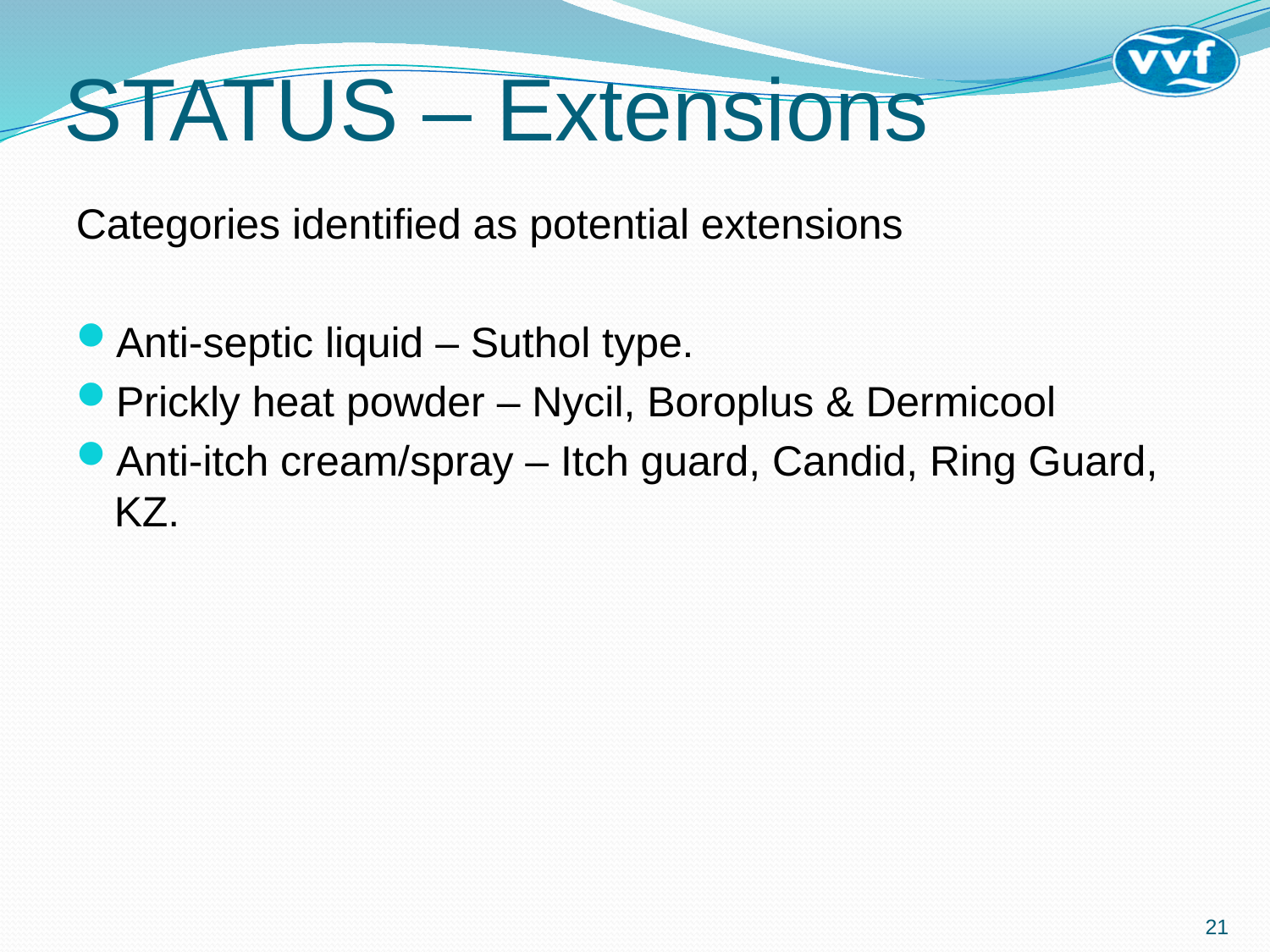

# STATUS – Extensions
Categories identified as potential extensions

Anti-septic liquid – Suthol type.
Prickly heat powder – Nycil, Boroplus & Dermicool
Anti-itch cream/spray – Itch guard, Candid, Ring Guard, KZ.

21